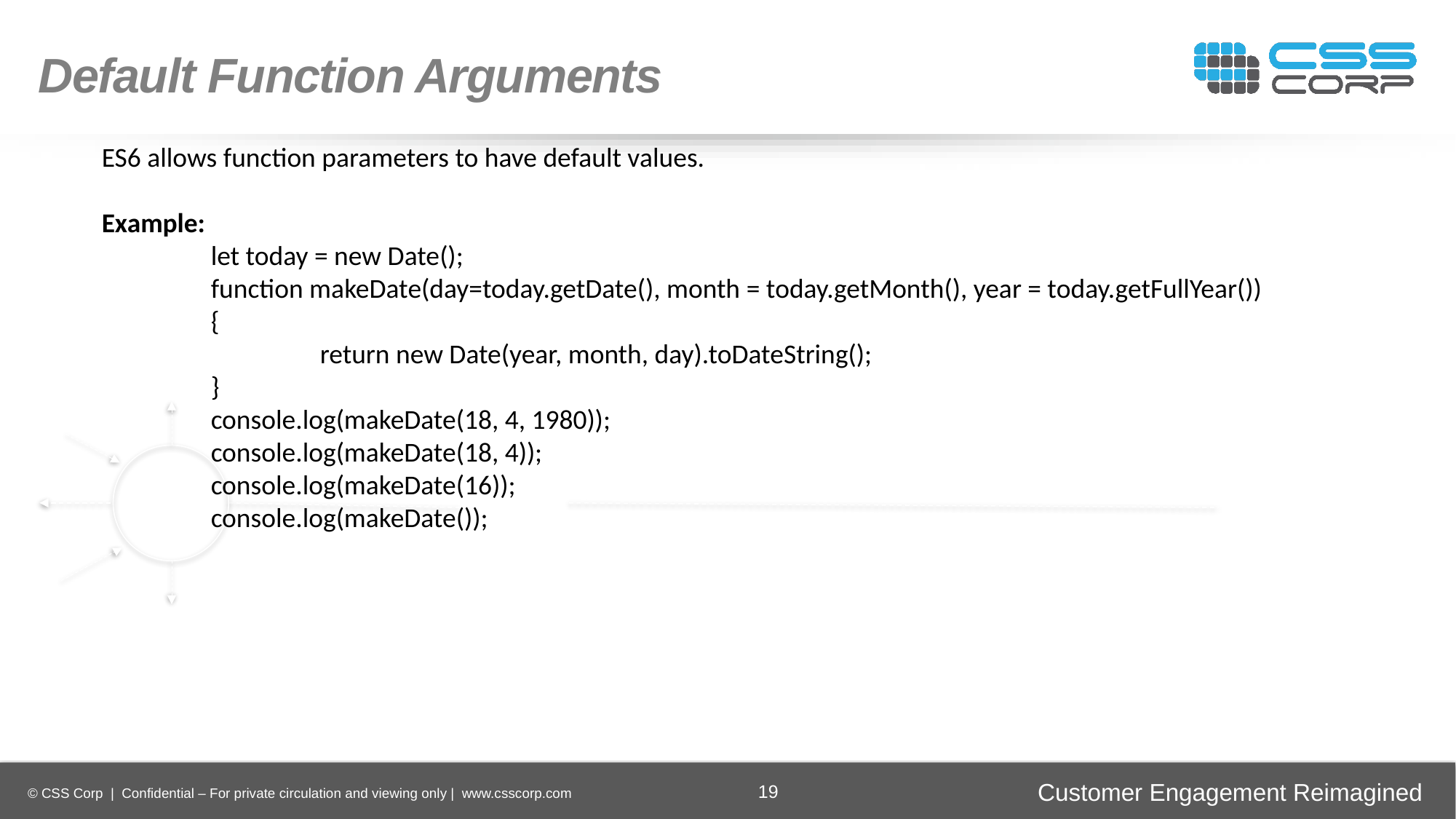

Default Function Arguments
ES6 allows function parameters to have default values.

Example:
	let today = new Date();
	function makeDate(day=today.getDate(), month = today.getMonth(), year = today.getFullYear())
	{
		return new Date(year, month, day).toDateString();
	}
	console.log(makeDate(18, 4, 1980));
	console.log(makeDate(18, 4));
	console.log(makeDate(16));
	console.log(makeDate());
Enhancing
Operational Efficiency

Faster Time-to-Market

Digital
Transformation

Securing Brand and Customer Trust

19